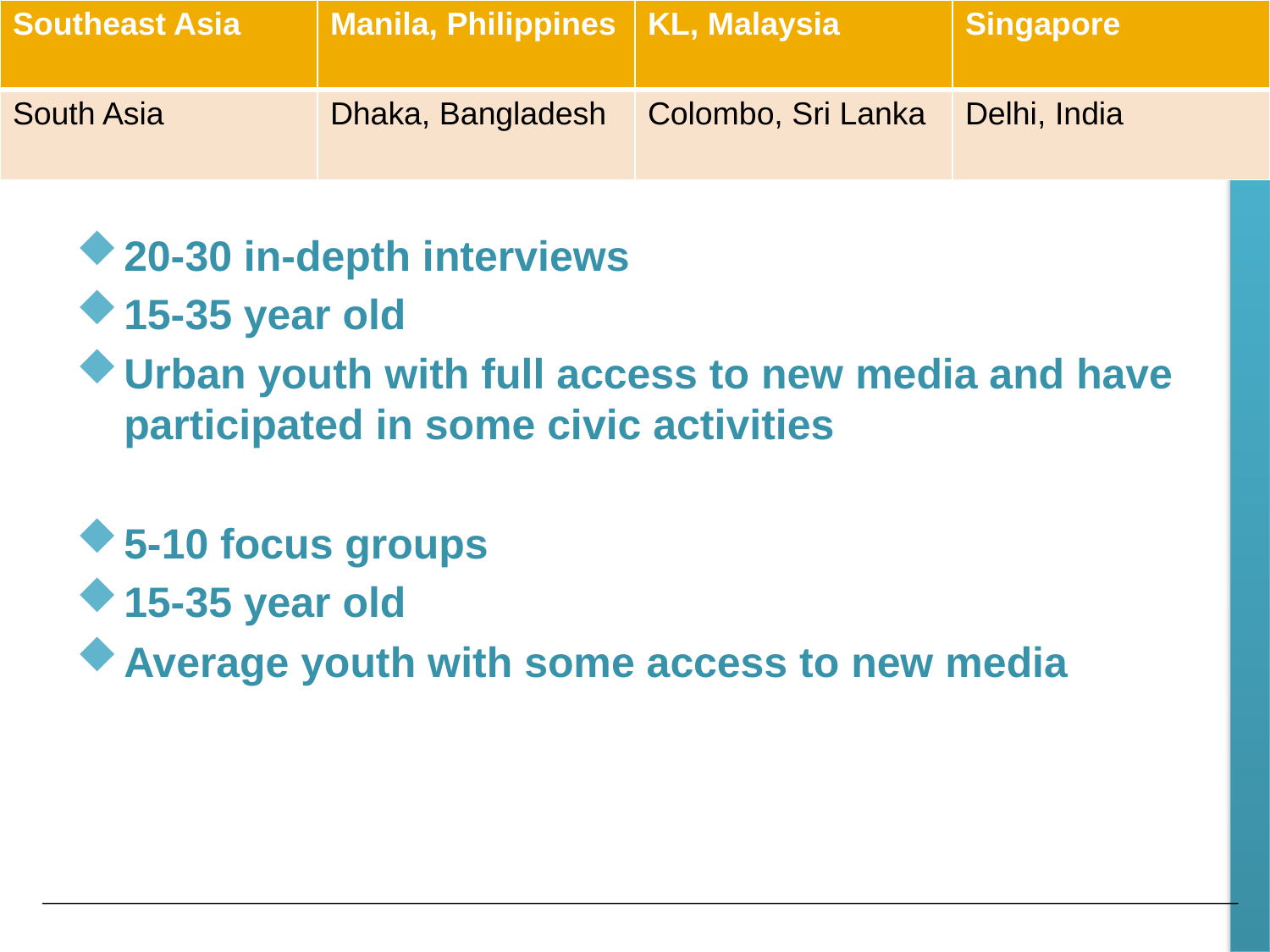

| Southeast Asia | Manila, Philippines | KL, Malaysia | Singapore |
| --- | --- | --- | --- |
| South Asia | Dhaka, Bangladesh | Colombo, Sri Lanka | Delhi, India |
20-30 in-depth interviews
15-35 year old
Urban youth with full access to new media and have participated in some civic activities

5-10 focus groups
15-35 year old
Average youth with some access to new media